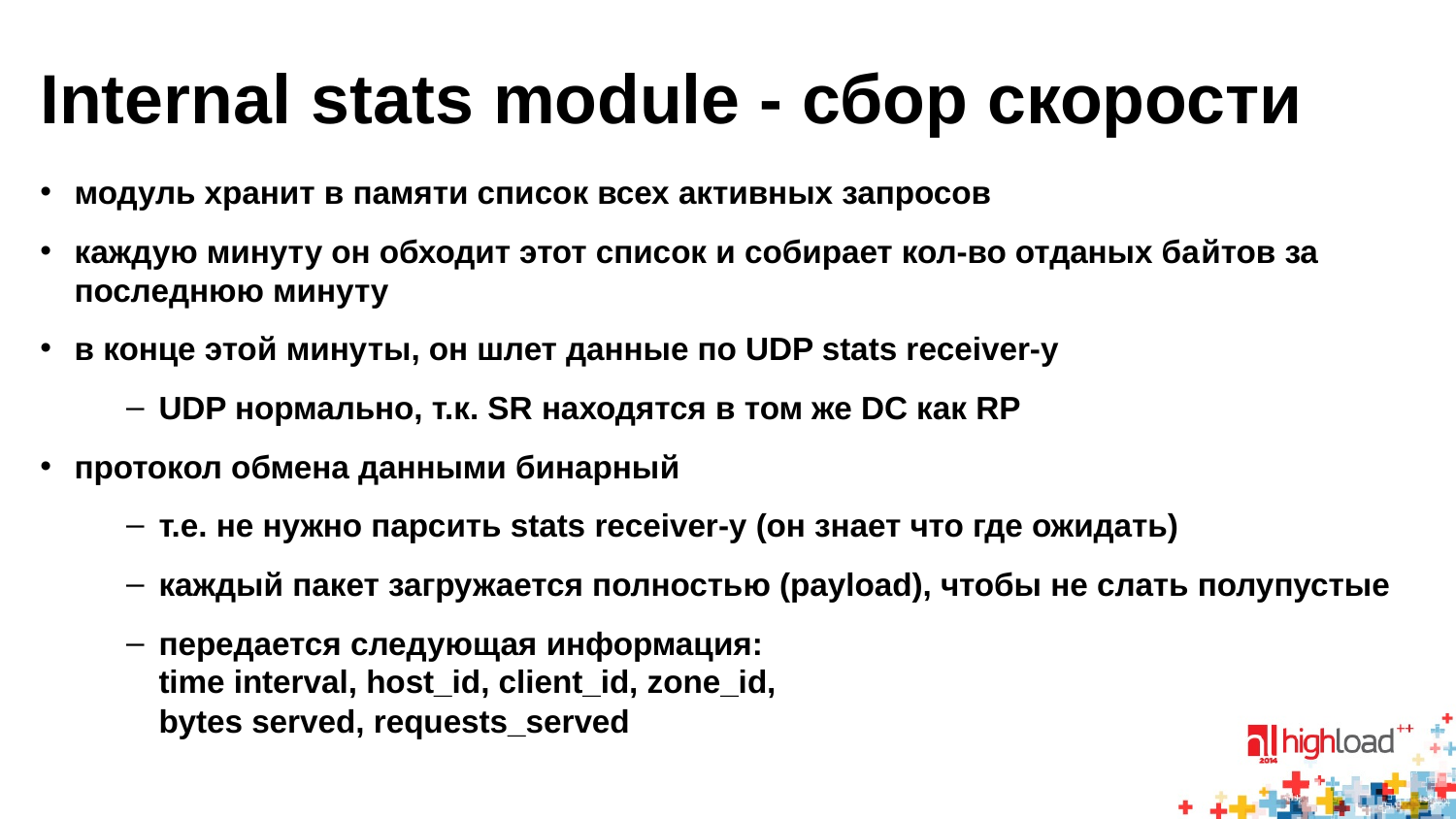

# Internal stats module - сбор скорости
модуль хранит в памяти список всех активных запросов
каждую минуту он обходит этот список и собирает кол-во отданых байтов за последнюю минуту
в конце этой минуты, он шлет данные по UDP stats receiver-у
UDP нормально, т.к. SR находятся в том же DC как RP
протокол обмена данными бинарный
т.е. не нужно парсить stats receiver-у (он знает что где ожидать)
каждый пакет загружается полностью (payload), чтобы не слать полупустые
передается следующая информация:
time interval, host_id, client_id, zone_id,
bytes served, requests_served